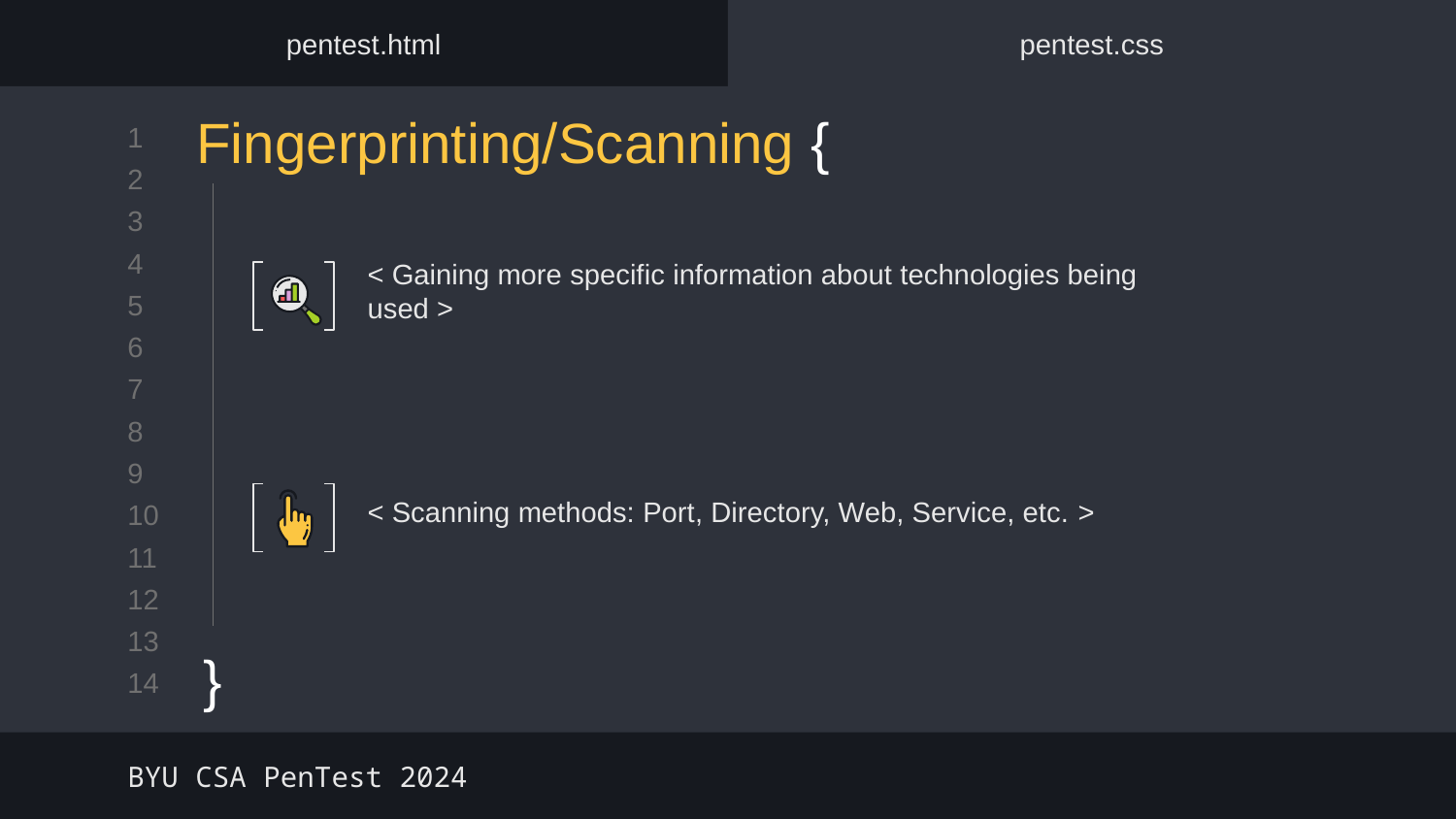

pentest.html
pentest.css
# Fingerprinting/Scanning {
}
< Gaining more specific information about technologies being used >

< Scanning methods: Port, Directory, Web, Service, etc. >

BYU CSA PenTest 2024